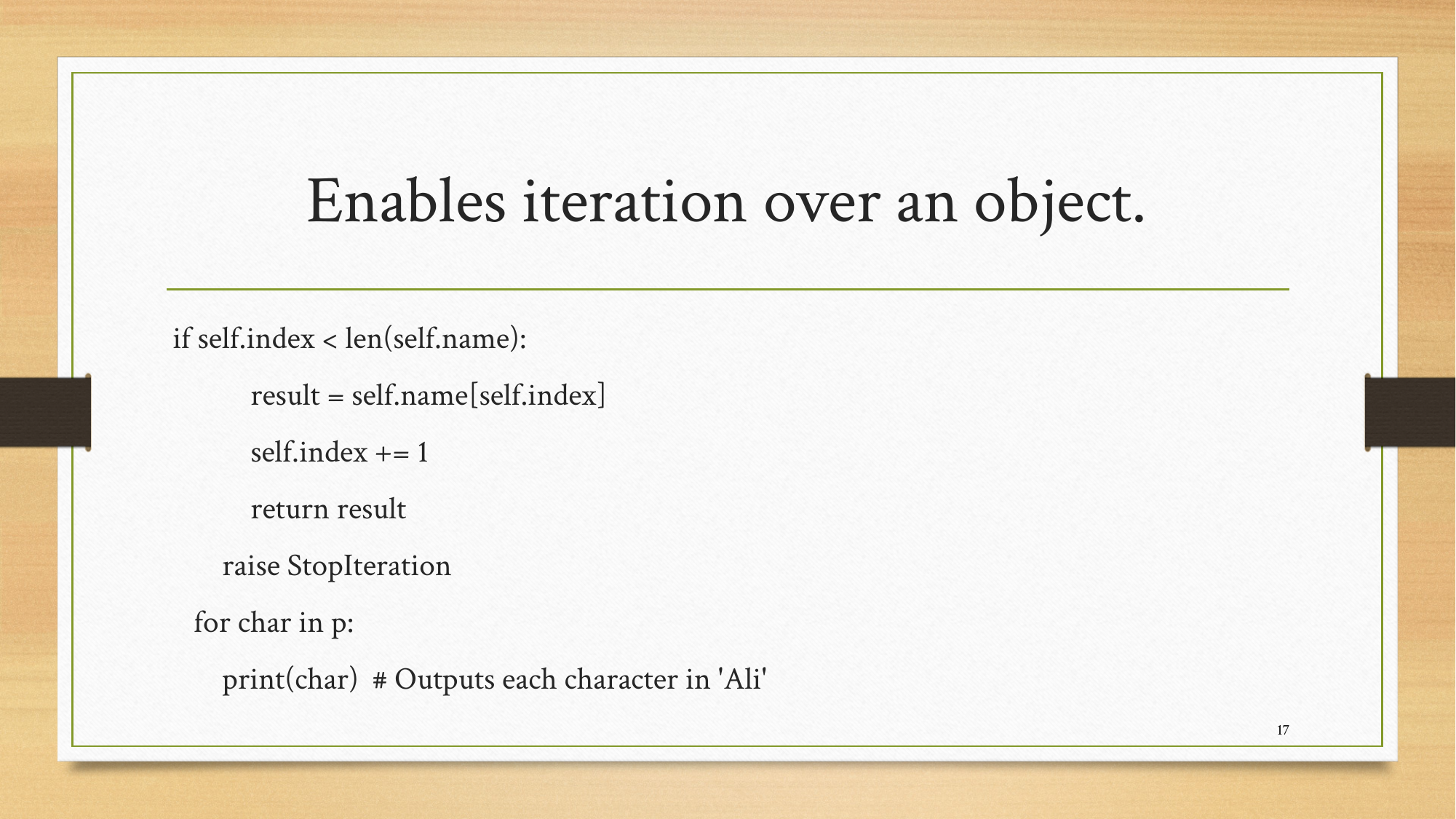

# Enables iteration over an object.
 if self.index < len(self.name):
            result = self.name[self.index]
            self.index += 1
            return result
        raise StopIteration
    for char in p:
        print(char)  # Outputs each character in 'Ali'
17